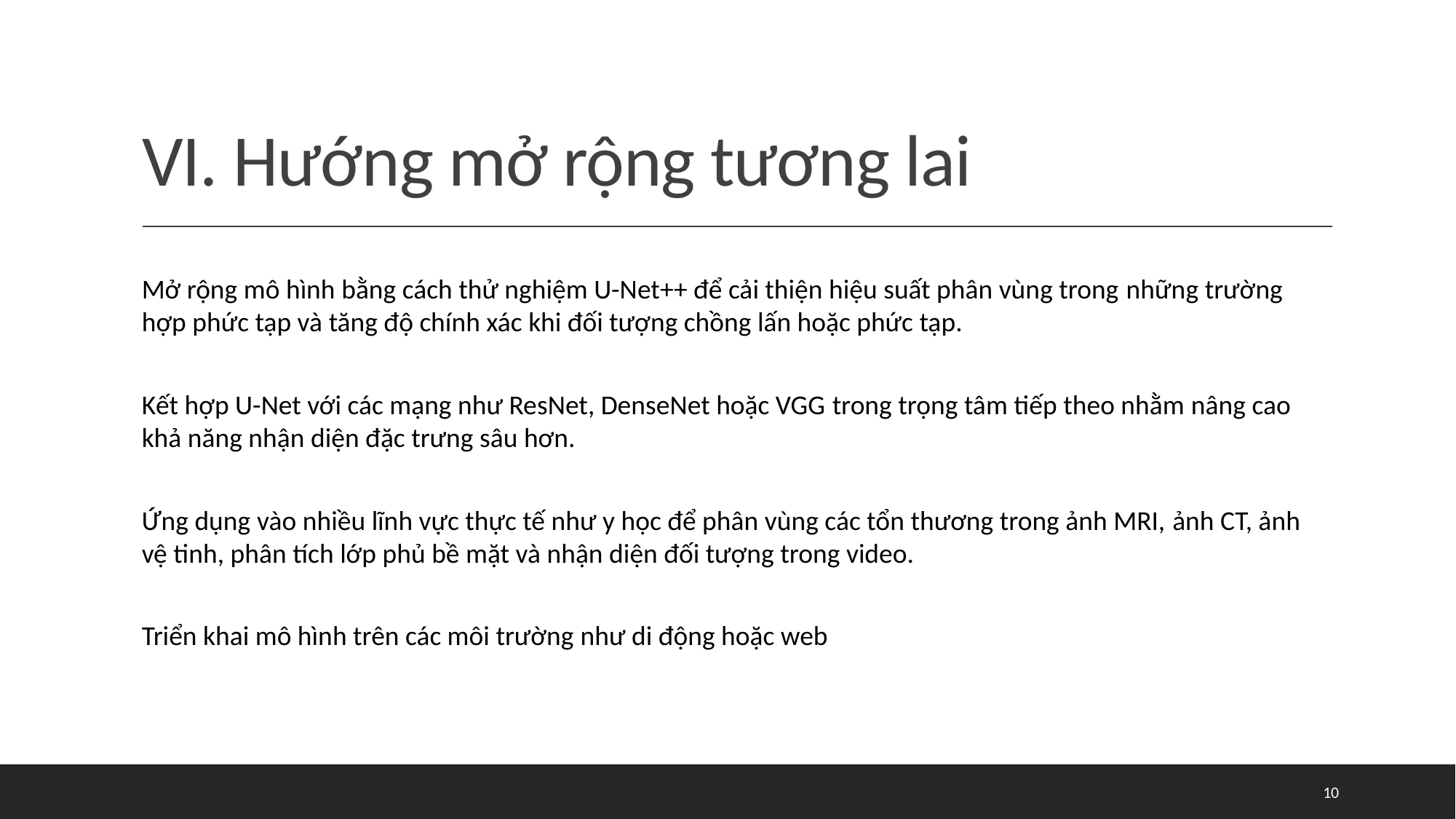

# VI. Hướng mở rộng tương lai
Mở rộng mô hình bằng cách thử nghiệm U-Net++ để cải thiện hiệu suất phân vùng trong những trường hợp phức tạp và tăng độ chính xác khi đối tượng chồng lấn hoặc phức tạp.
Kết hợp U-Net với các mạng như ResNet, DenseNet hoặc VGG trong trọng tâm tiếp theo nhằm nâng cao khả năng nhận diện đặc trưng sâu hơn.
Ứng dụng vào nhiều lĩnh vực thực tế như y học để phân vùng các tổn thương trong ảnh MRI, ảnh CT, ảnh vệ tinh, phân tích lớp phủ bề mặt và nhận diện đối tượng trong video.
Triển khai mô hình trên các môi trường như di động hoặc web
10